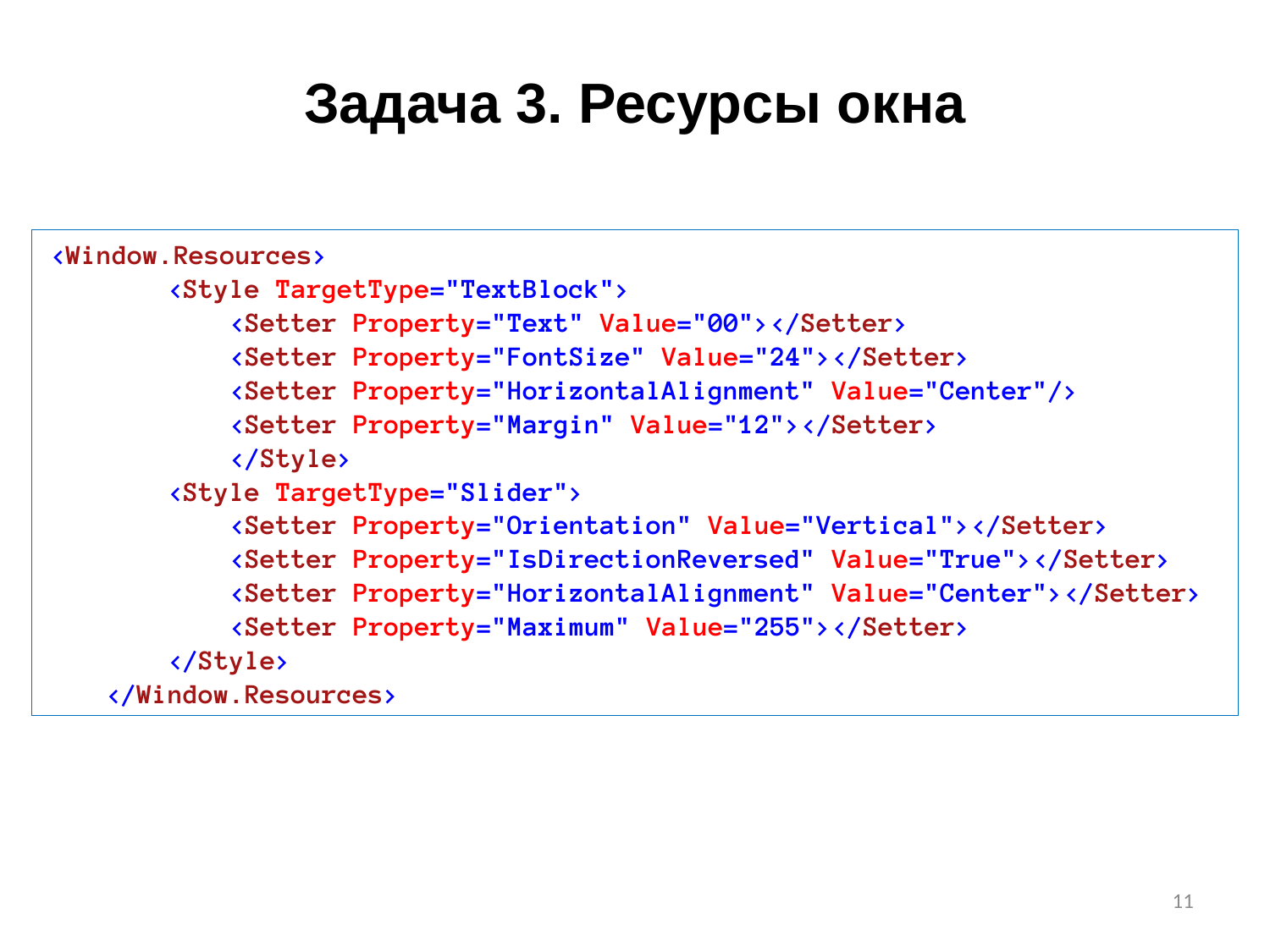

# Задача 3. Ресурсы окна
 <Window.Resources>
        <Style TargetType="TextBlock">
            <Setter Property="Text" Value="00"></Setter>
            <Setter Property="FontSize" Value="24"></Setter>
            <Setter Property="HorizontalAlignment" Value="Center"/>
            <Setter Property="Margin" Value="12"></Setter>
            </Style>
        <Style TargetType="Slider">
            <Setter Property="Orientation" Value="Vertical"></Setter>
            <Setter Property="IsDirectionReversed" Value="True"></Setter>
            <Setter Property="HorizontalAlignment" Value="Center"></Setter>
            <Setter Property="Maximum" Value="255"></Setter>
        </Style>
    </Window.Resources>
11